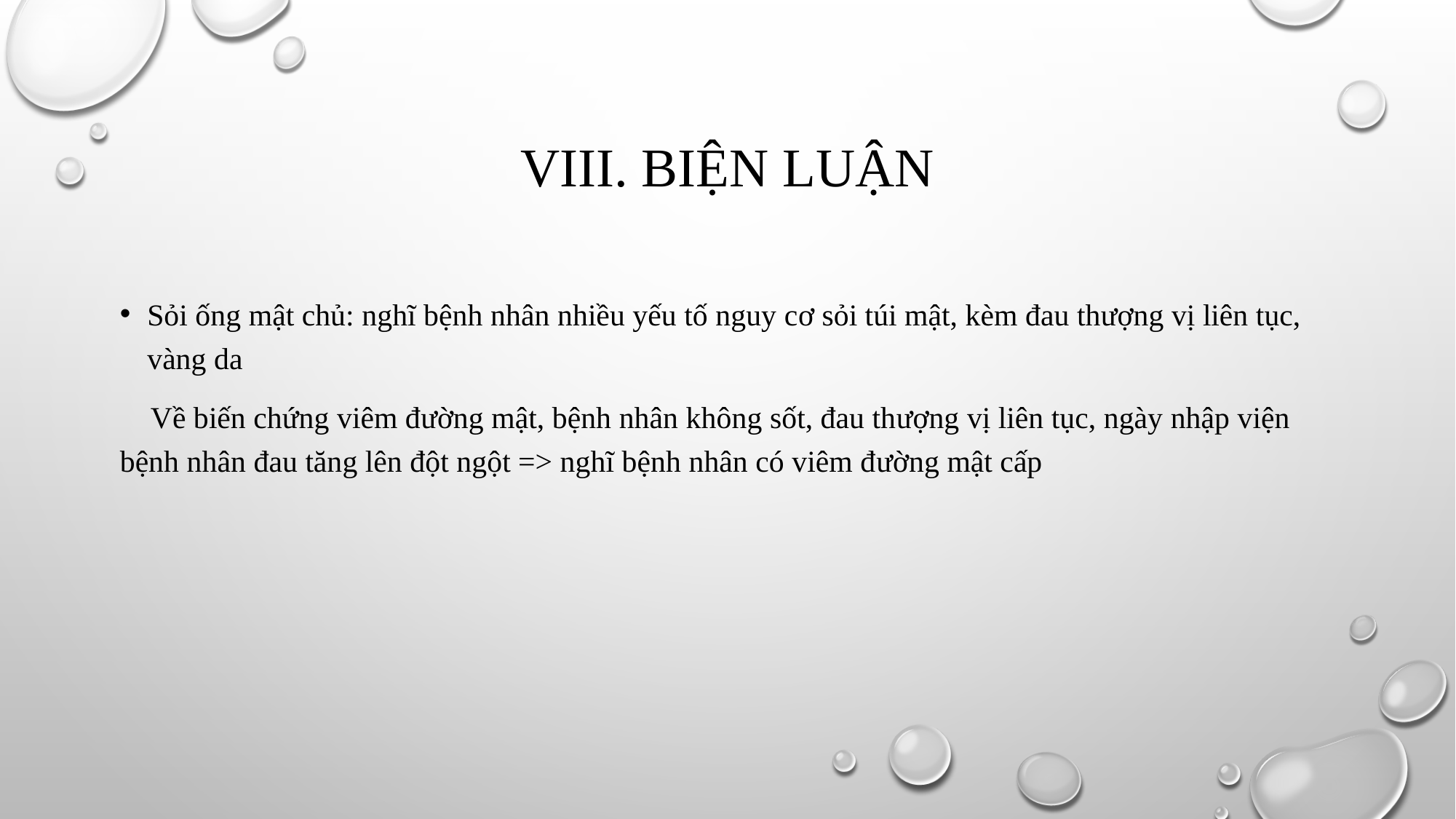

# VIII. Biện luận
Sỏi ống mật chủ: nghĩ bệnh nhân nhiều yếu tố nguy cơ sỏi túi mật, kèm đau thượng vị liên tục, vàng da
    Về biến chứng viêm đường mật, bệnh nhân không sốt, đau thượng vị liên tục, ngày nhập viện bệnh nhân đau tăng lên đột ngột => nghĩ bệnh nhân có viêm đường mật cấp